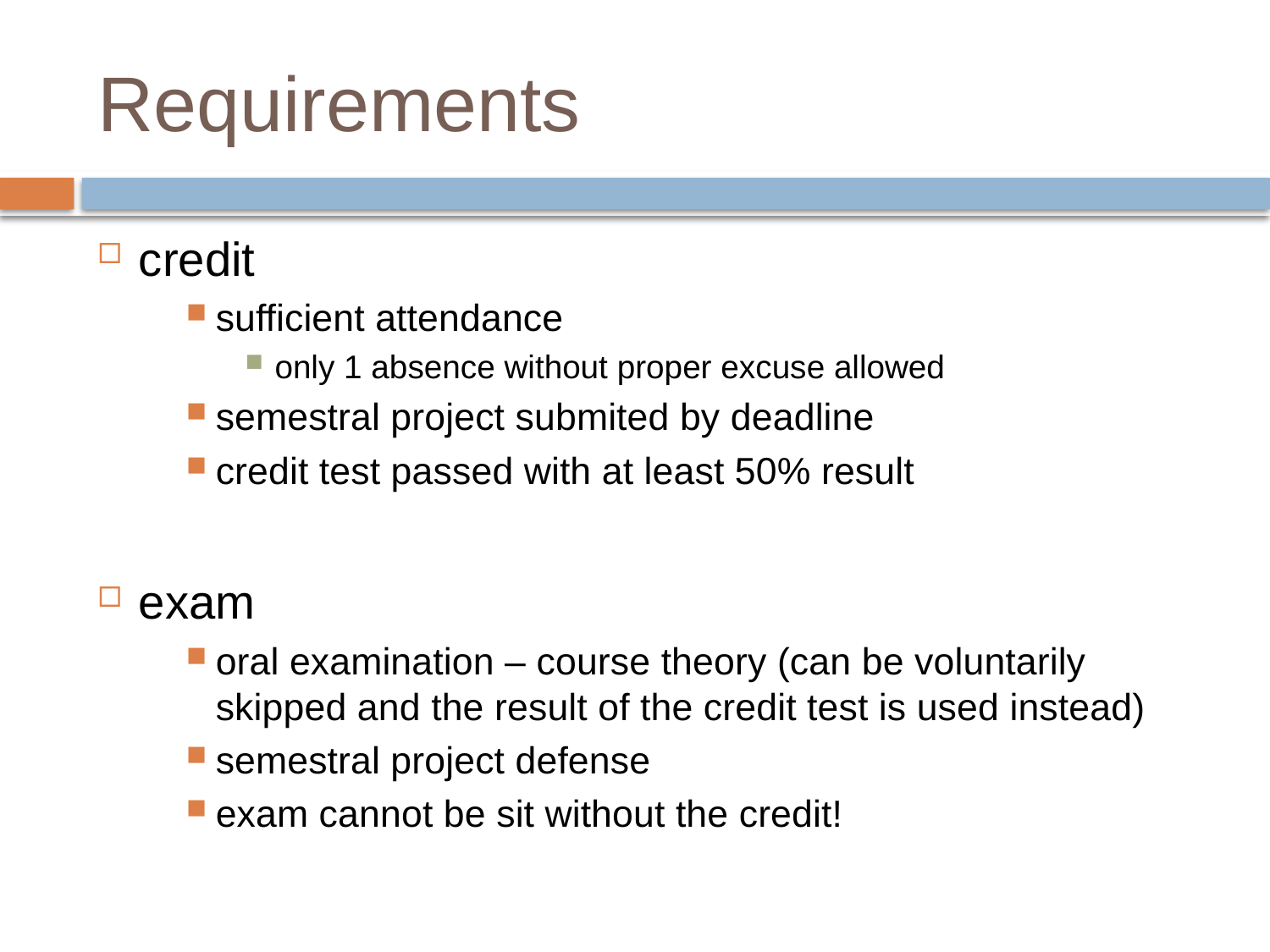

# Requirements
credit
sufficient attendance
only 1 absence without proper excuse allowed
semestral project submited by deadline
credit test passed with at least 50% result

exam
oral examination – course theory (can be voluntarily skipped and the result of the credit test is used instead)
semestral project defense
exam cannot be sit without the credit!